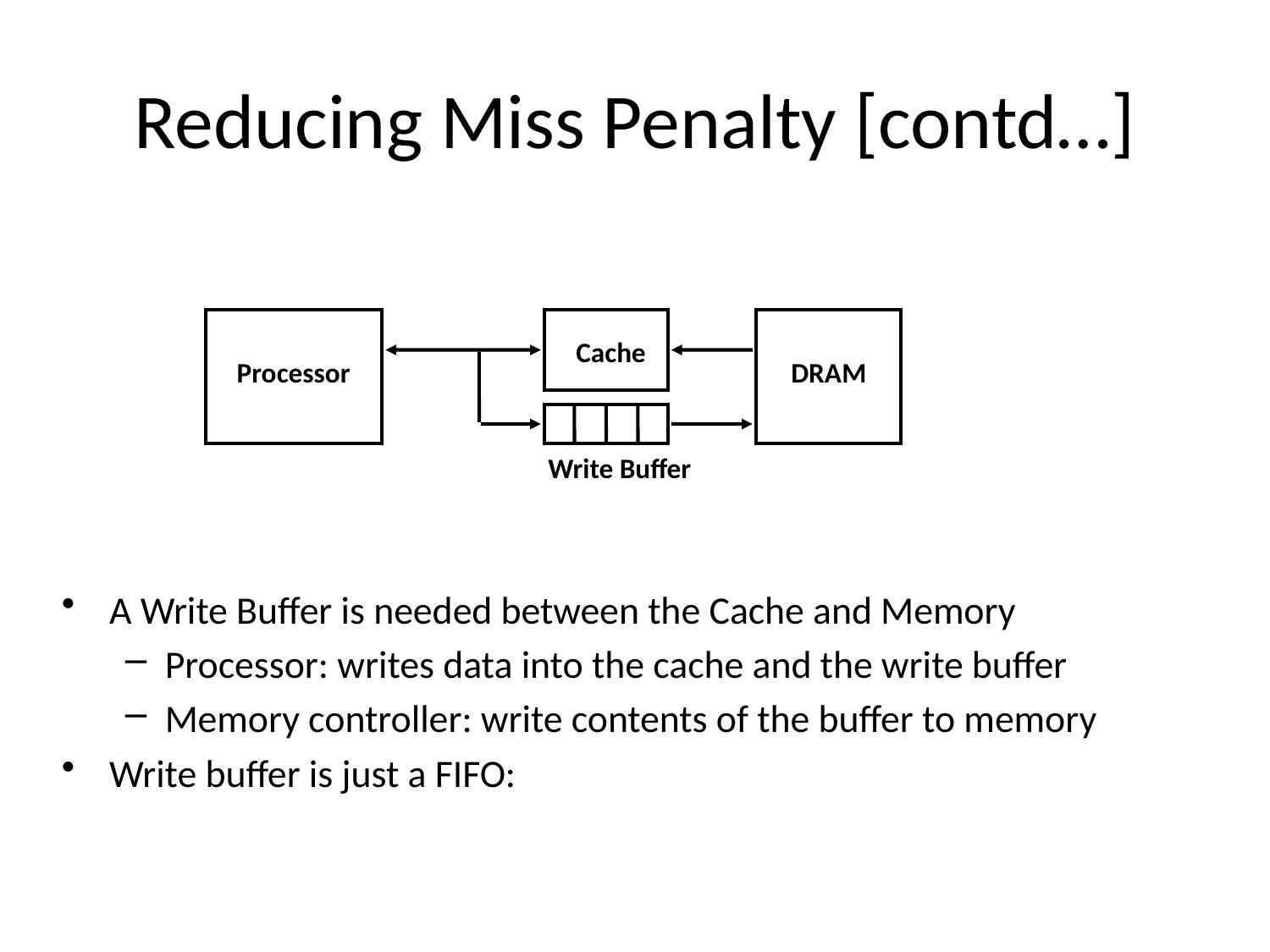

# Reducing Miss Penalty [contd…]

Cache
Processor
DRAM

Write Buffer
A Write Buffer is needed between the Cache and Memory
Processor: writes data into the cache and the write buffer
Memory controller: write contents of the buffer to memory
Write buffer is just a FIFO: